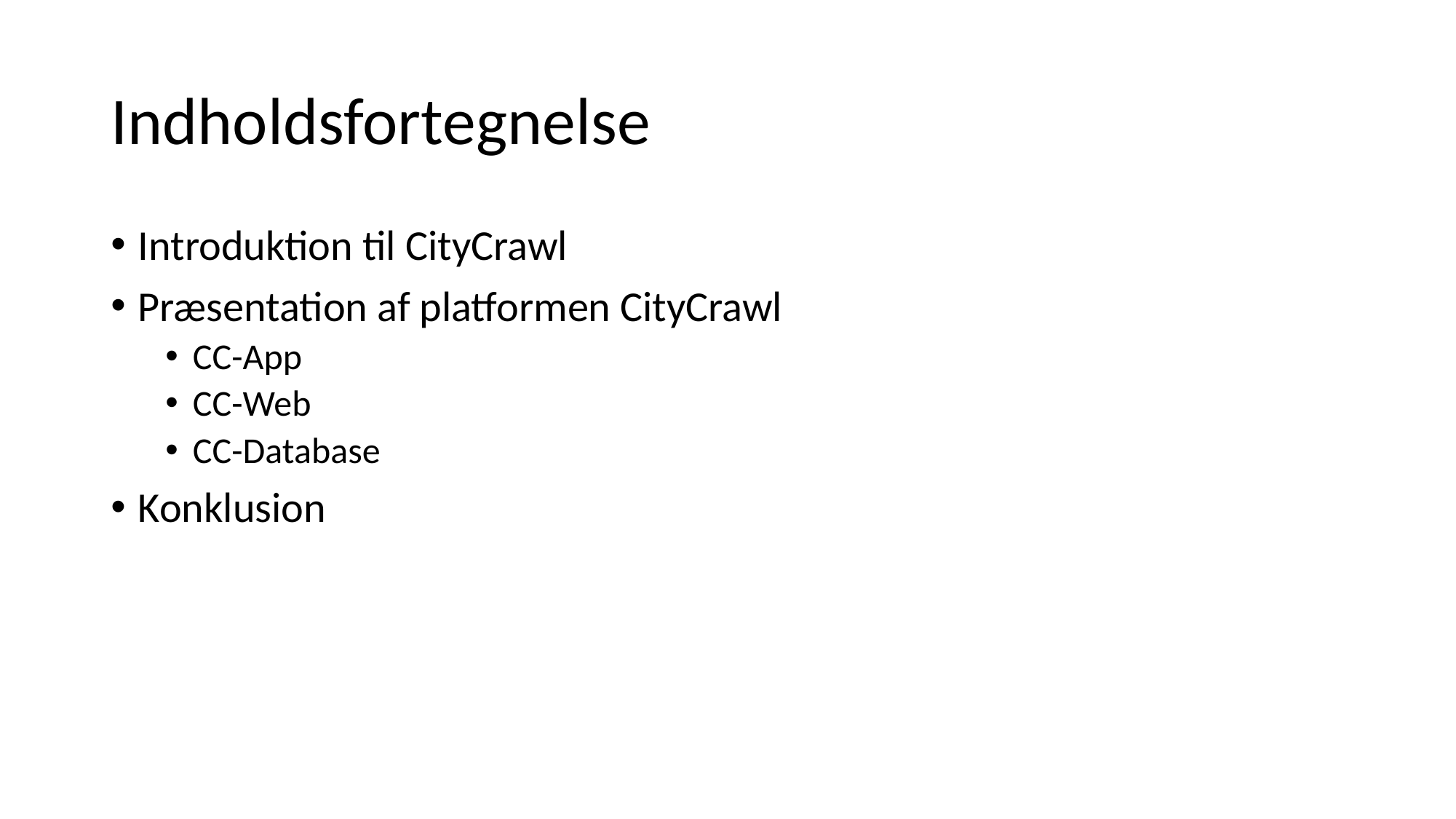

# Indholdsfortegnelse
Introduktion til CityCrawl
Præsentation af platformen CityCrawl
CC-App
CC-Web
CC-Database
Konklusion